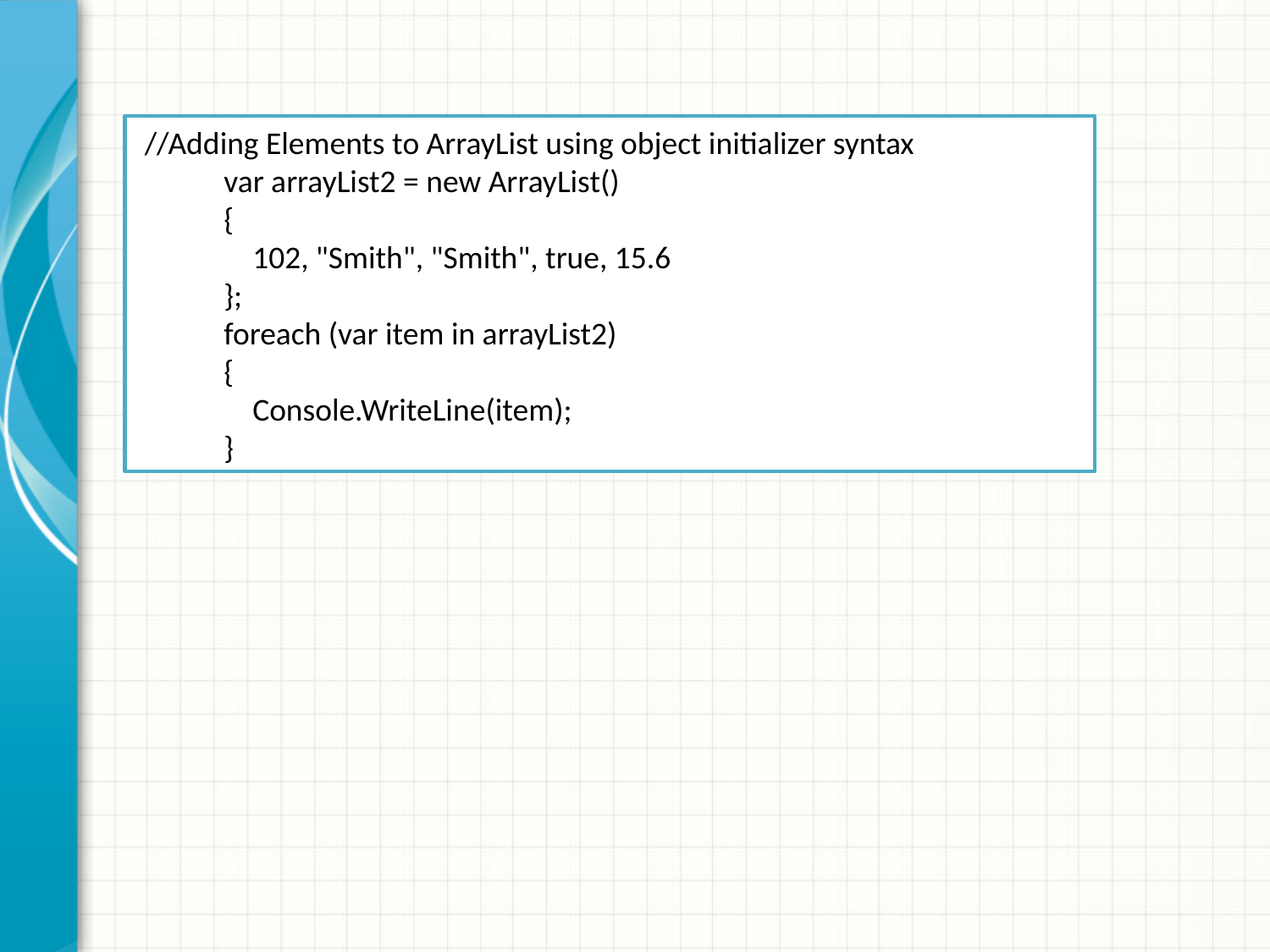

//Adding Elements to ArrayList using object initializer syntax
            var arrayList2 = new ArrayList()
            {
                102, "Smith", "Smith", true, 15.6
            };
            foreach (var item in arrayList2)
            {
                Console.WriteLine(item);
            }